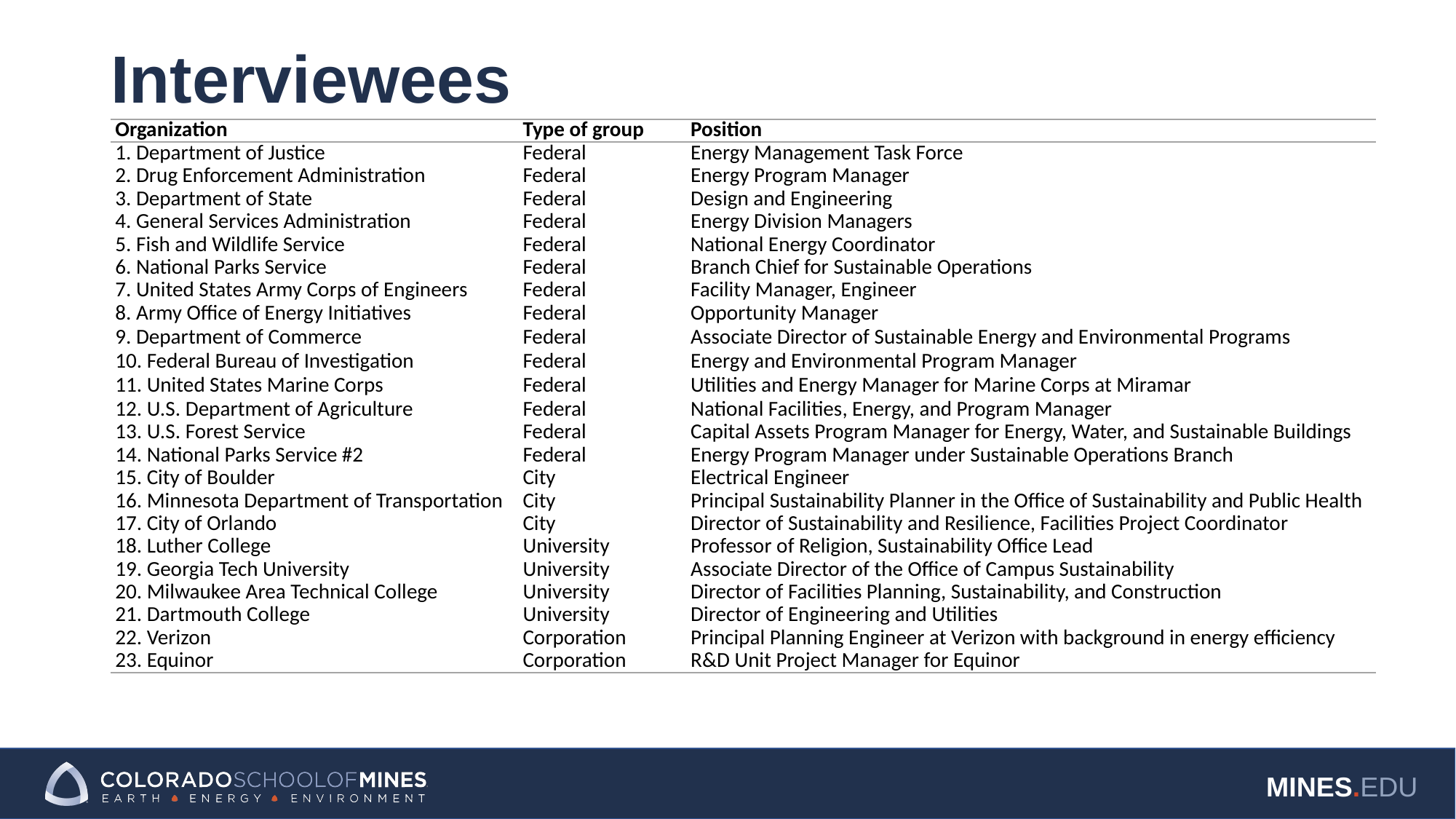

# Interviewees
| Organization | Type of group | Position |
| --- | --- | --- |
| 1. Department of Justice | Federal | Energy Management Task Force |
| 2. Drug Enforcement Administration | Federal | Energy Program Manager |
| 3. Department of State | Federal | Design and Engineering |
| 4. General Services Administration | Federal | Energy Division Managers |
| 5. Fish and Wildlife Service | Federal | National Energy Coordinator |
| 6. National Parks Service | Federal | Branch Chief for Sustainable Operations |
| 7. United States Army Corps of Engineers | Federal | Facility Manager, Engineer |
| 8. Army Office of Energy Initiatives | Federal | Opportunity Manager |
| 9. Department of Commerce | Federal | Associate Director of Sustainable Energy and Environmental Programs |
| 10. Federal Bureau of Investigation | Federal | Energy and Environmental Program Manager |
| 11. United States Marine Corps | Federal | Utilities and Energy Manager for Marine Corps at Miramar |
| 12. U.S. Department of Agriculture | Federal | National Facilities, Energy, and Program Manager |
| 13. U.S. Forest Service | Federal | Capital Assets Program Manager for Energy, Water, and Sustainable Buildings |
| 14. National Parks Service #2 | Federal | Energy Program Manager under Sustainable Operations Branch |
| 15. City of Boulder | City | Electrical Engineer |
| 16. Minnesota Department of Transportation | City | Principal Sustainability Planner in the Office of Sustainability and Public Health |
| 17. City of Orlando | City | Director of Sustainability and Resilience, Facilities Project Coordinator |
| 18. Luther College | University | Professor of Religion, Sustainability Office Lead |
| 19. Georgia Tech University | University | Associate Director of the Office of Campus Sustainability |
| 20. Milwaukee Area Technical College | University | Director of Facilities Planning, Sustainability, and Construction |
| 21. Dartmouth College | University | Director of Engineering and Utilities |
| 22. Verizon | Corporation | Principal Planning Engineer at Verizon with background in energy efficiency |
| 23. Equinor | Corporation | R&D Unit Project Manager for Equinor |
37